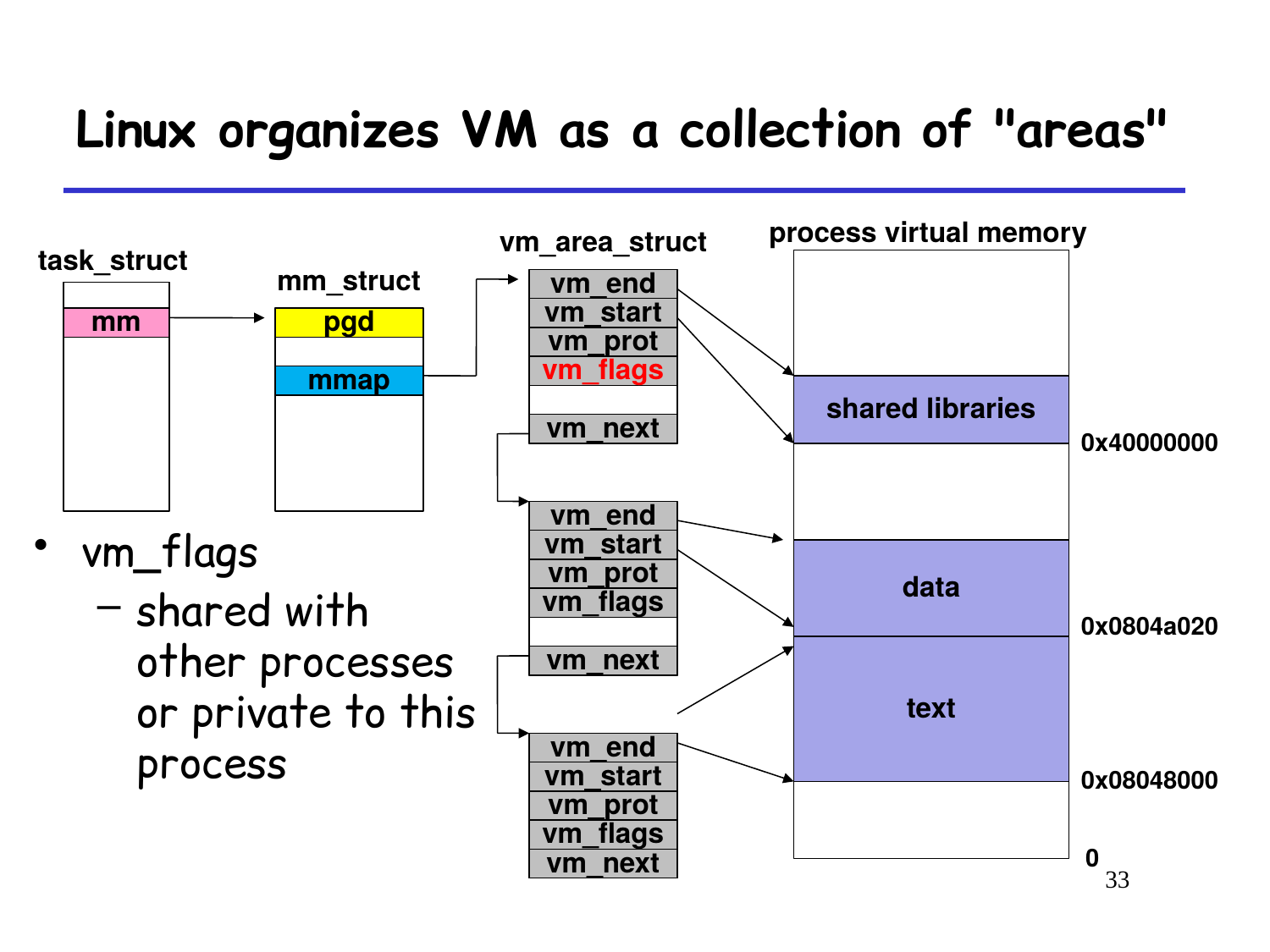

Linux organizes VM as a collection of "areas"
process virtual memory
vm_area_struct
task_struct

mm_struct
vm_end

vm_start
mm
pgd

vm_prot
vm_flags
mmap

shared libraries
vm_next
0x40000000

vm_end

vm_flags
shared with other processes or private to this process

vm_start
data

vm_prot
vm_flags
0x0804a020
text
vm_next

vm_end

vm_start
0x08048000
vm_prot
vm_flags
0
vm_next
# 33